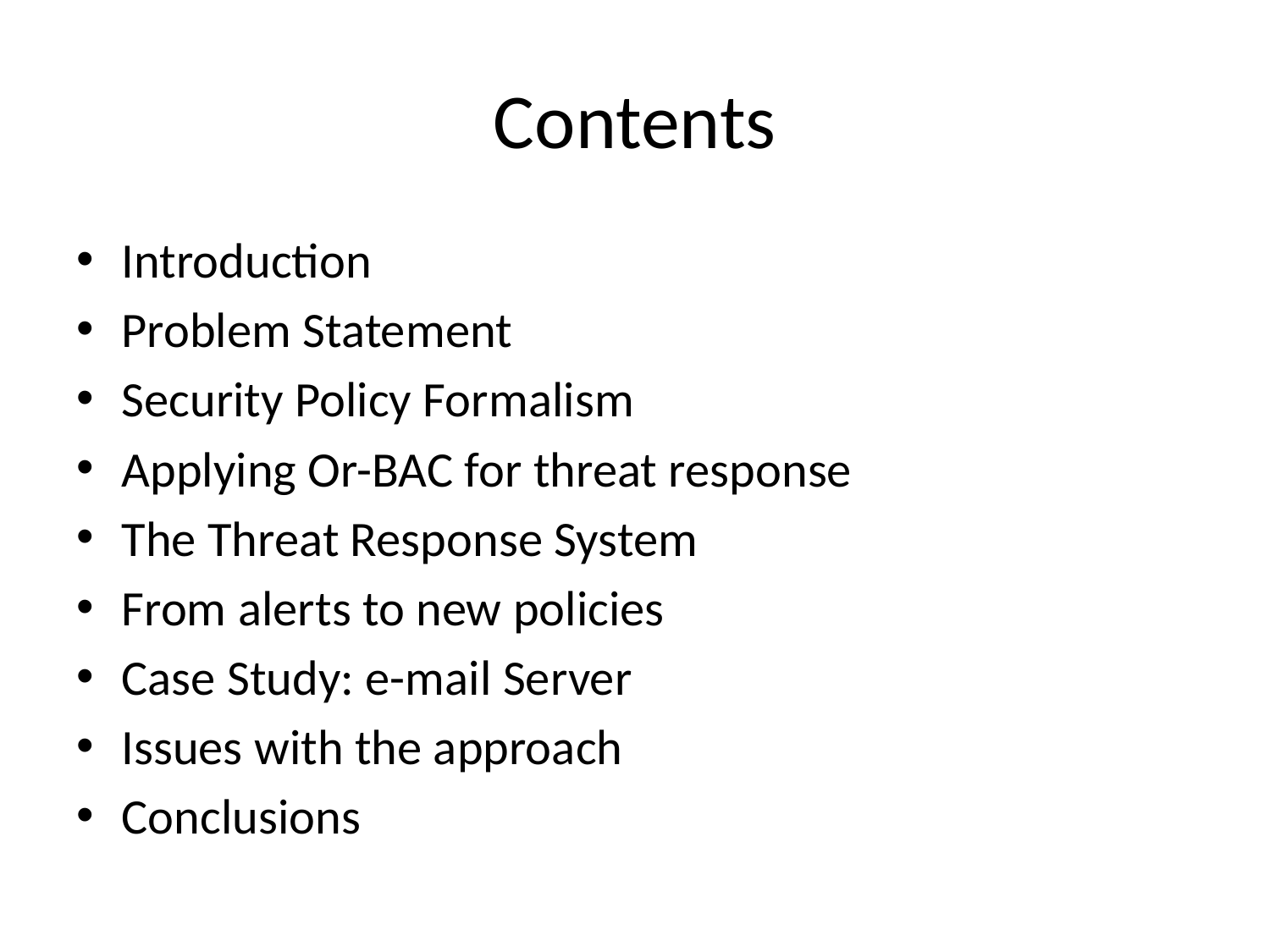

# Contents
Introduction
Problem Statement
Security Policy Formalism
Applying Or-BAC for threat response
The Threat Response System
From alerts to new policies
Case Study: e-mail Server
Issues with the approach
Conclusions